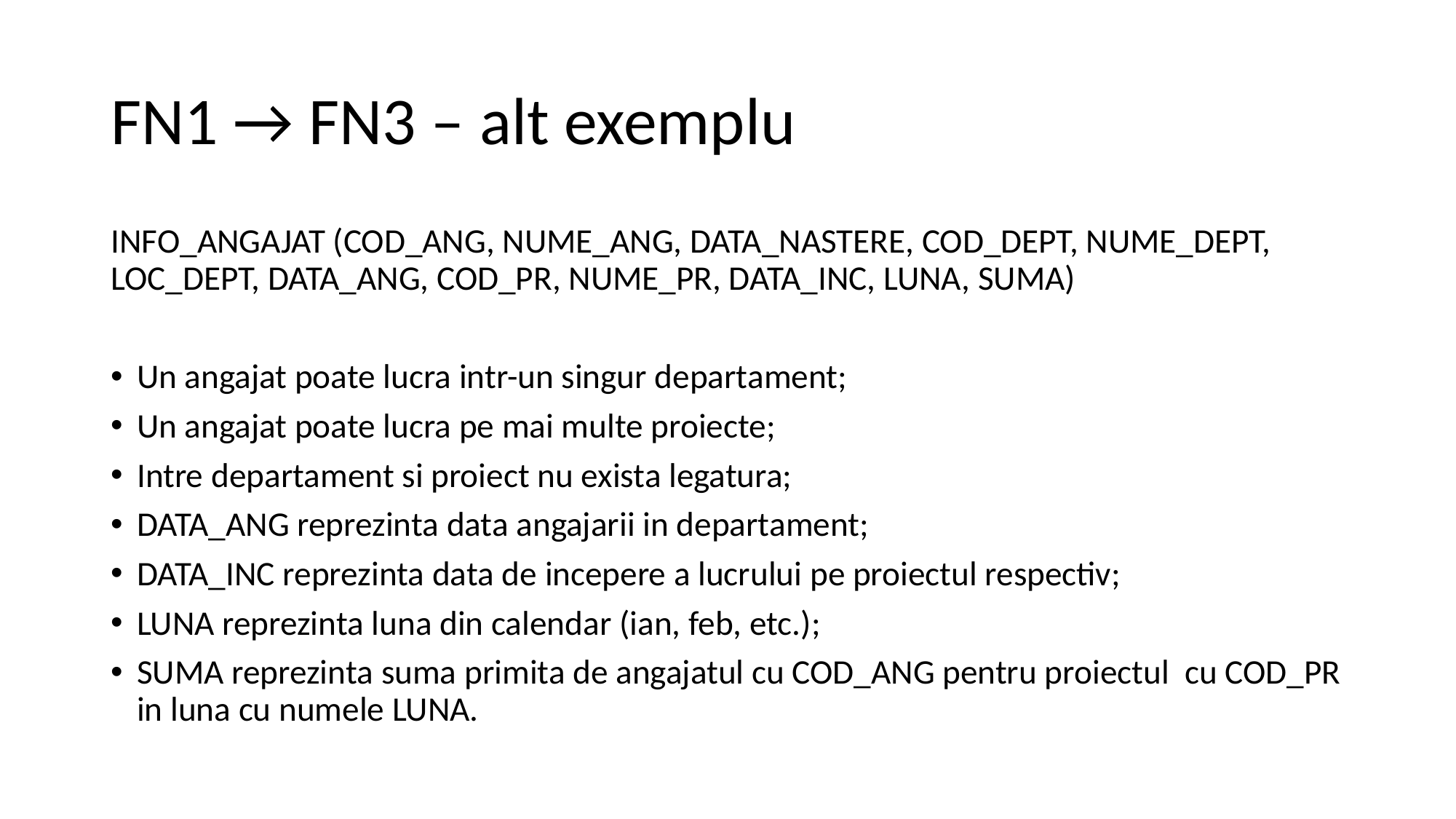

# FN1 → FN3 – alt exemplu
INFO_ANGAJAT (COD_ANG, NUME_ANG, DATA_NASTERE, COD_DEPT, NUME_DEPT, LOC_DEPT, DATA_ANG, COD_PR, NUME_PR, DATA_INC, LUNA, SUMA)

Un angajat poate lucra intr-un singur departament;
Un angajat poate lucra pe mai multe proiecte;
Intre departament si proiect nu exista legatura;
DATA_ANG reprezinta data angajarii in departament;
DATA_INC reprezinta data de incepere a lucrului pe proiectul respectiv;
LUNA reprezinta luna din calendar (ian, feb, etc.);
SUMA reprezinta suma primita de angajatul cu COD_ANG pentru proiectul  cu COD_PR in luna cu numele LUNA.